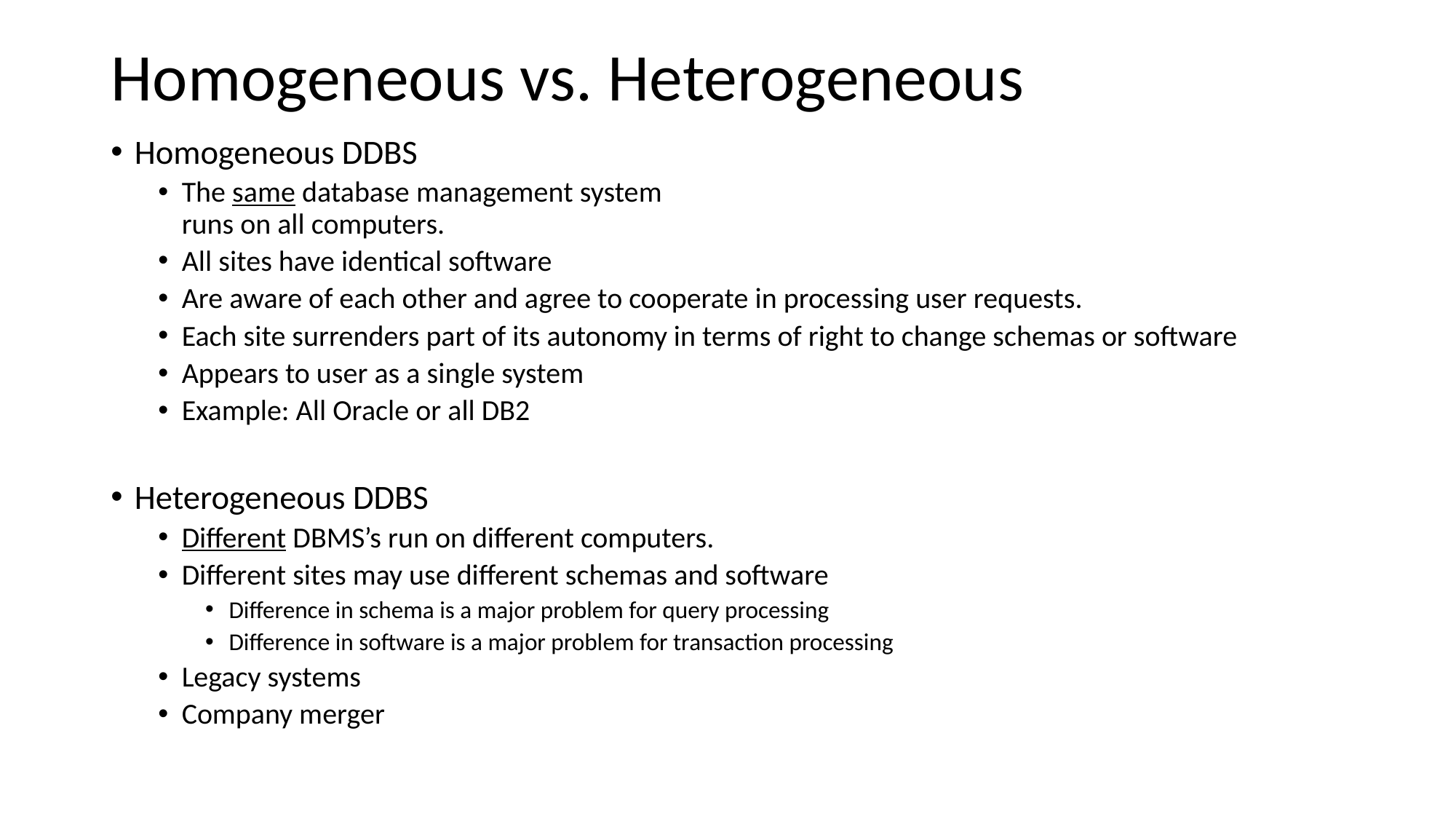

# Homogeneous vs. Heterogeneous
Homogeneous DDBS
The same database management system
runs on all computers.
All sites have identical software
Are aware of each other and agree to cooperate in processing user requests.
Each site surrenders part of its autonomy in terms of right to change schemas or software
Appears to user as a single system
Example: All Oracle or all DB2

Heterogeneous DDBS
Different DBMS’s run on different computers.
Different sites may use different schemas and software
Difference in schema is a major problem for query processing
Difference in software is a major problem for transaction processing
Legacy systems
Company merger